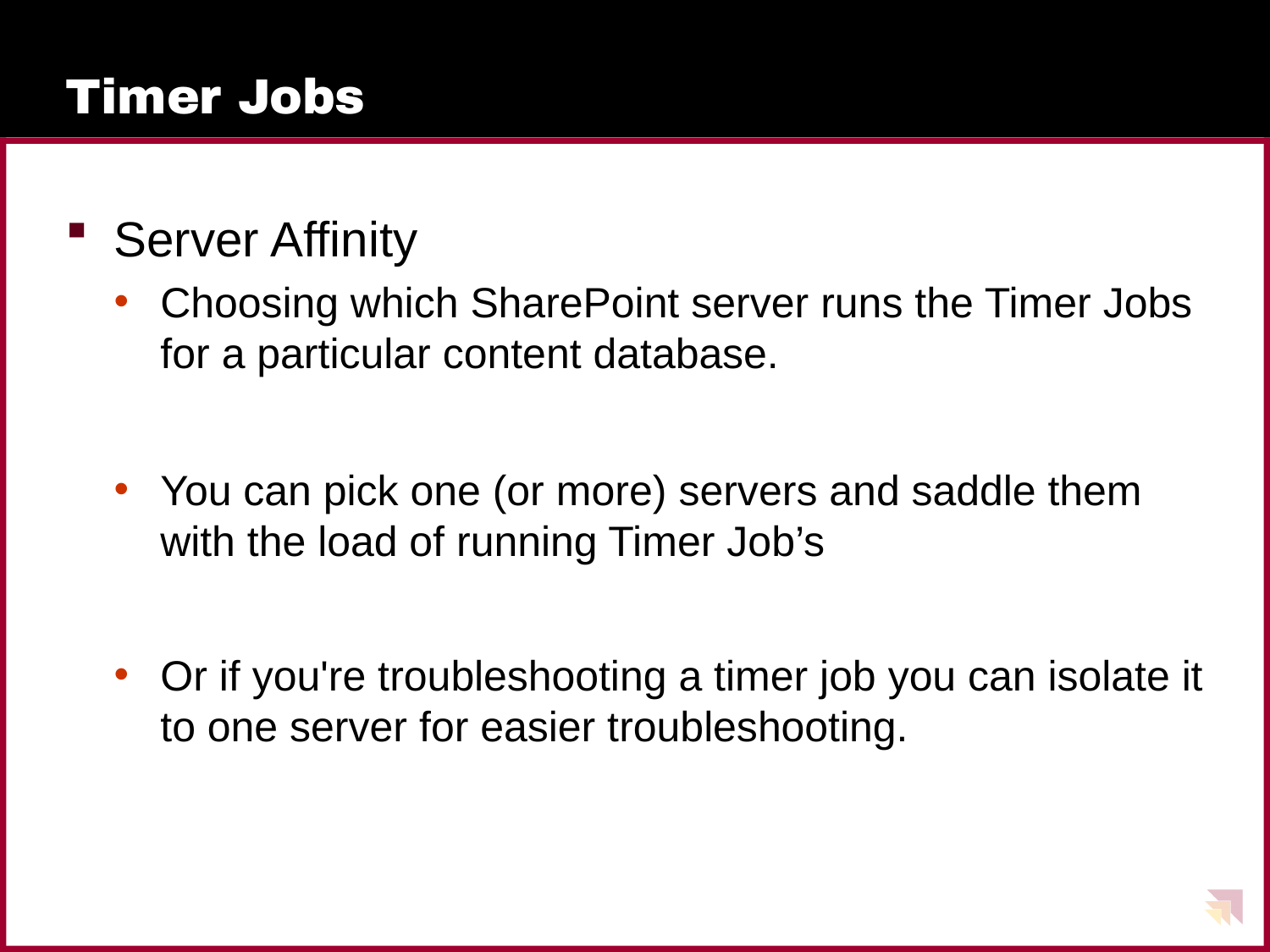

# Timer Jobs
Server Affinity
Choosing which SharePoint server runs the Timer Jobs for a particular content database.

You can pick one (or more) servers and saddle them with the load of running Timer Job’s

Or if you're troubleshooting a timer job you can isolate it to one server for easier troubleshooting.